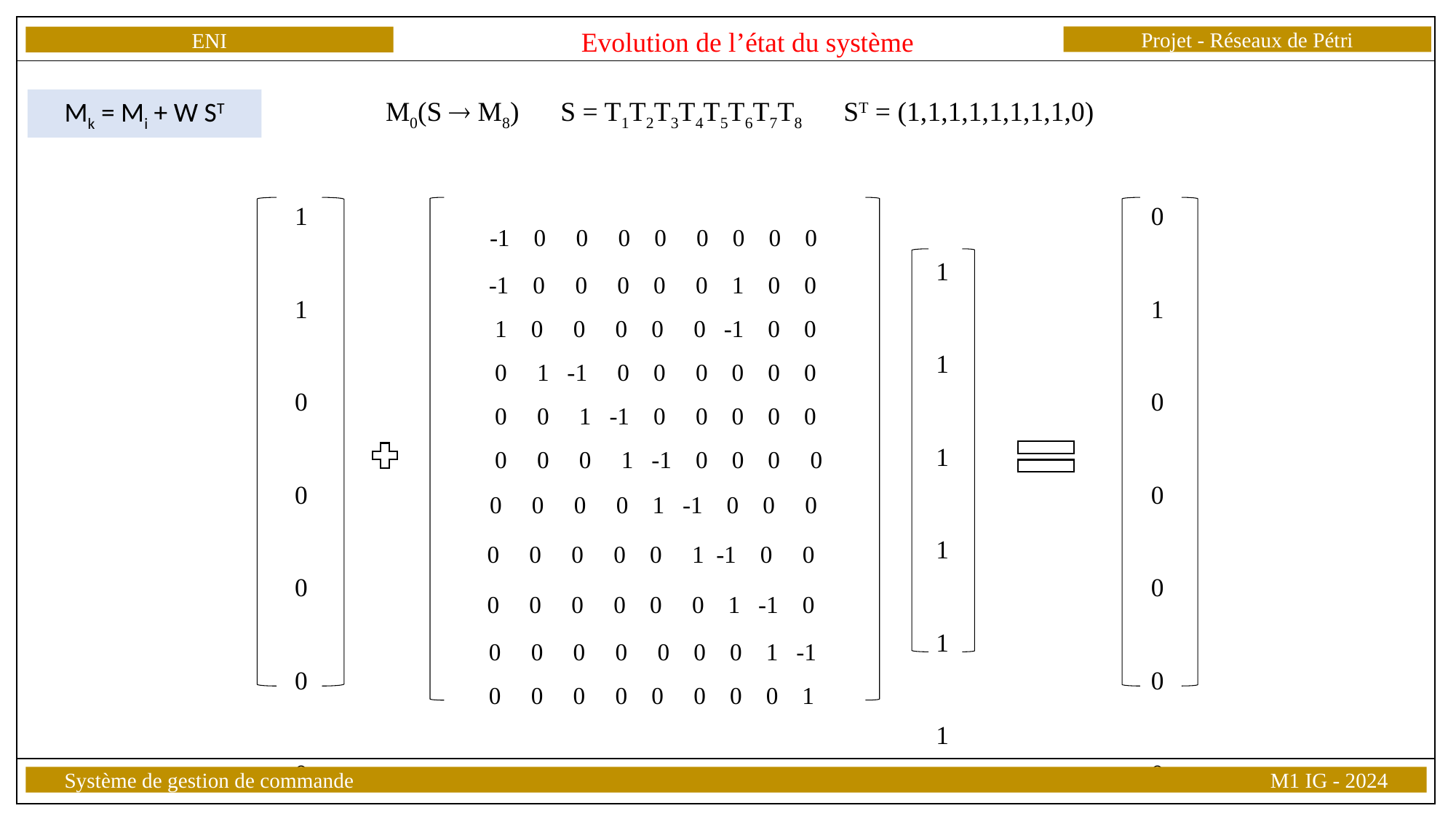

Projet - Réseaux de Pétri
ENI
Système de gestion de commande									 M1 IG - 2024
Evolution de l’état du système
M0(S → M8)      S = T1T2T3T4T5T6T7T8      ST = (1,1,1,1,1,1,1,1,0)
Mk = Mi + W ST

0
1    0
0
0
0
0
0
0
1
0

1
1    0
0
0
0
0
0
0
0
0

   -1    0     0     0    0     0    0    0    0
  -1    0     0     0    0     0    1    0    0
   1    0     0     0    0     0   -1    0    0
   0     1   -1     0    0     0    0    0    0
   0     0     1   -1    0     0    0    0    0
   0     0     0     1   -1    0    0    0     0
   0     0     0     0    1   -1    0    0     0
   0     0     0     0    0     1  -1    0     0
   0     0     0     0    0     0    1   -1    0
  0     0     0     0     0    0    0    1   -1
  0     0     0     0    0     0    0    0    1

1
1    1
1
1
1
1
1
0